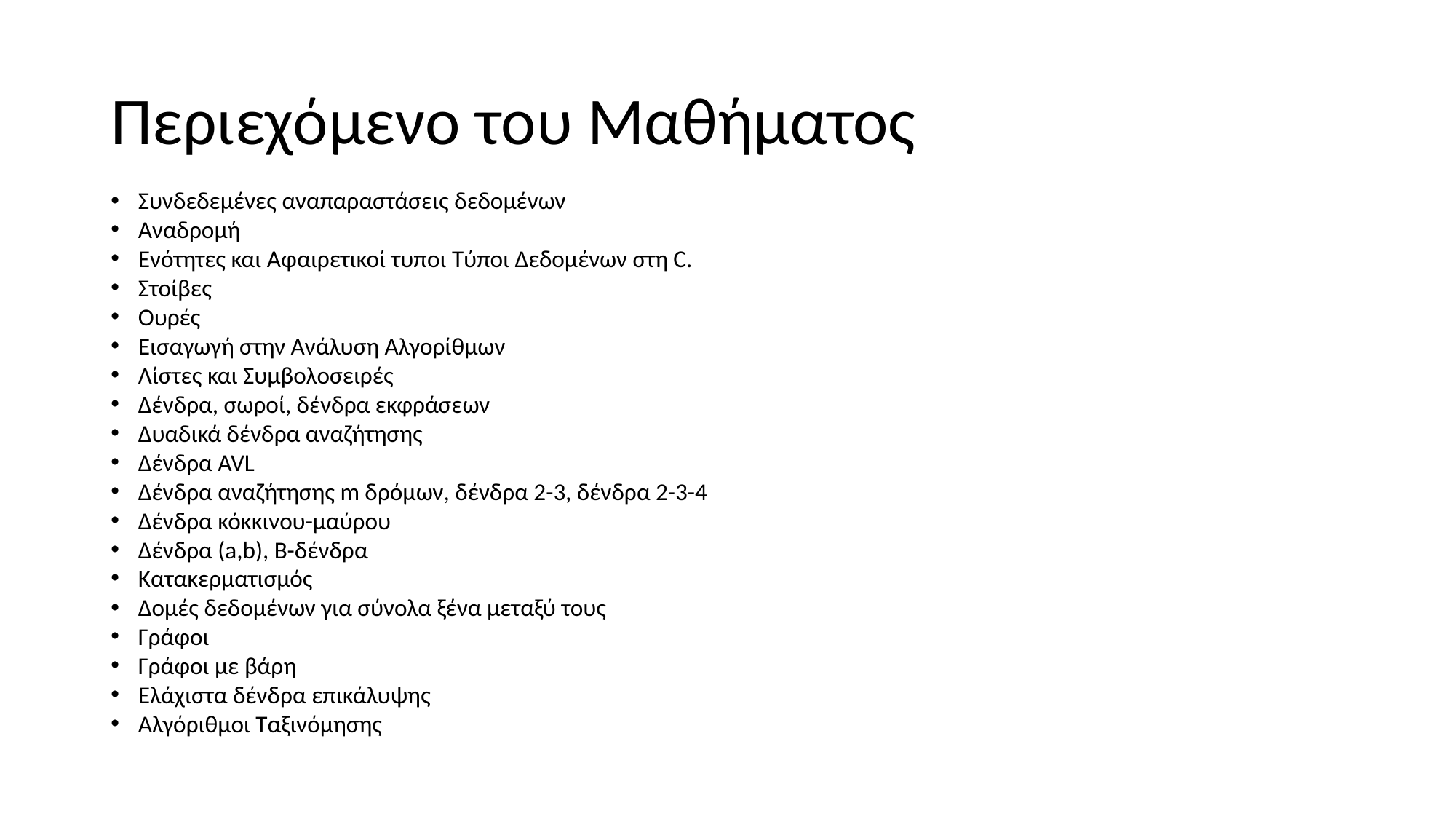

# Περιεχόμενο του Μαθήματος
Συνδεδεμένες αναπαραστάσεις δεδομένων
Αναδρομή
Ενότητες και Αφαιρετικοί τυποι Τύποι Δεδομένων στη C.
Στοίβες
Ουρές
Εισαγωγή στην Ανάλυση Αλγορίθμων
Λίστες και Συμβολοσειρές
Δένδρα, σωροί, δένδρα εκφράσεων
Δυαδικά δένδρα αναζήτησης
Δένδρα AVL
Δένδρα αναζήτησης m δρόμων, δένδρα 2-3, δένδρα 2-3-4
Δένδρα κόκκινου-μαύρου
Δένδρα (a,b), Β-δένδρα
Κατακερματισμός
Δομές δεδομένων για σύνολα ξένα μεταξύ τους
Γράφοι
Γράφοι με βάρη
Ελάχιστα δένδρα επικάλυψης
Αλγόριθμοι Ταξινόμησης